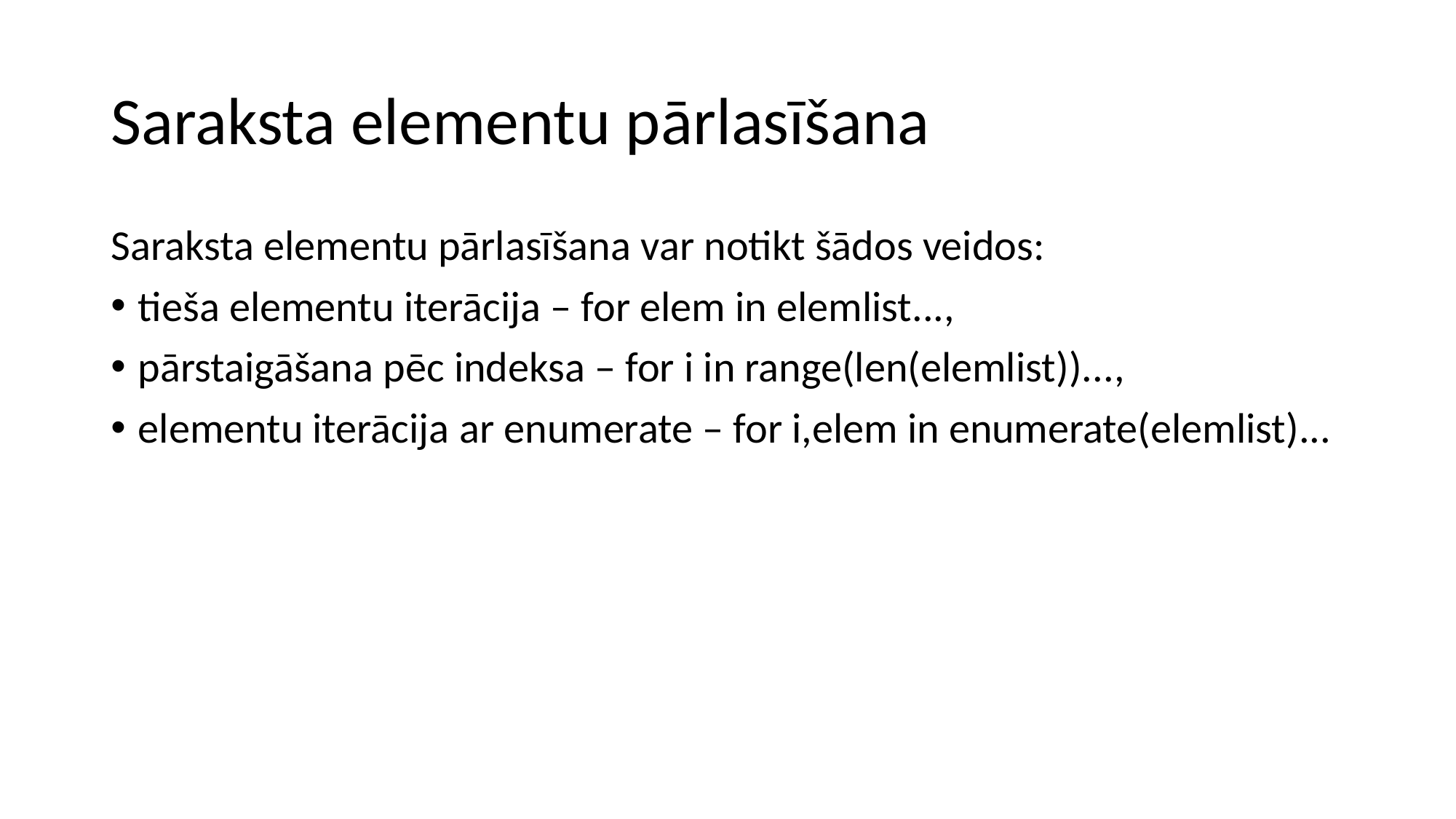

# Saraksta elementu pārlasīšana
Saraksta elementu pārlasīšana var notikt šādos veidos:
tieša elementu iterācija – for elem in elemlist...,
pārstaigāšana pēc indeksa – for i in range(len(elemlist))...,
elementu iterācija ar enumerate – for i,elem in enumerate(elemlist)...